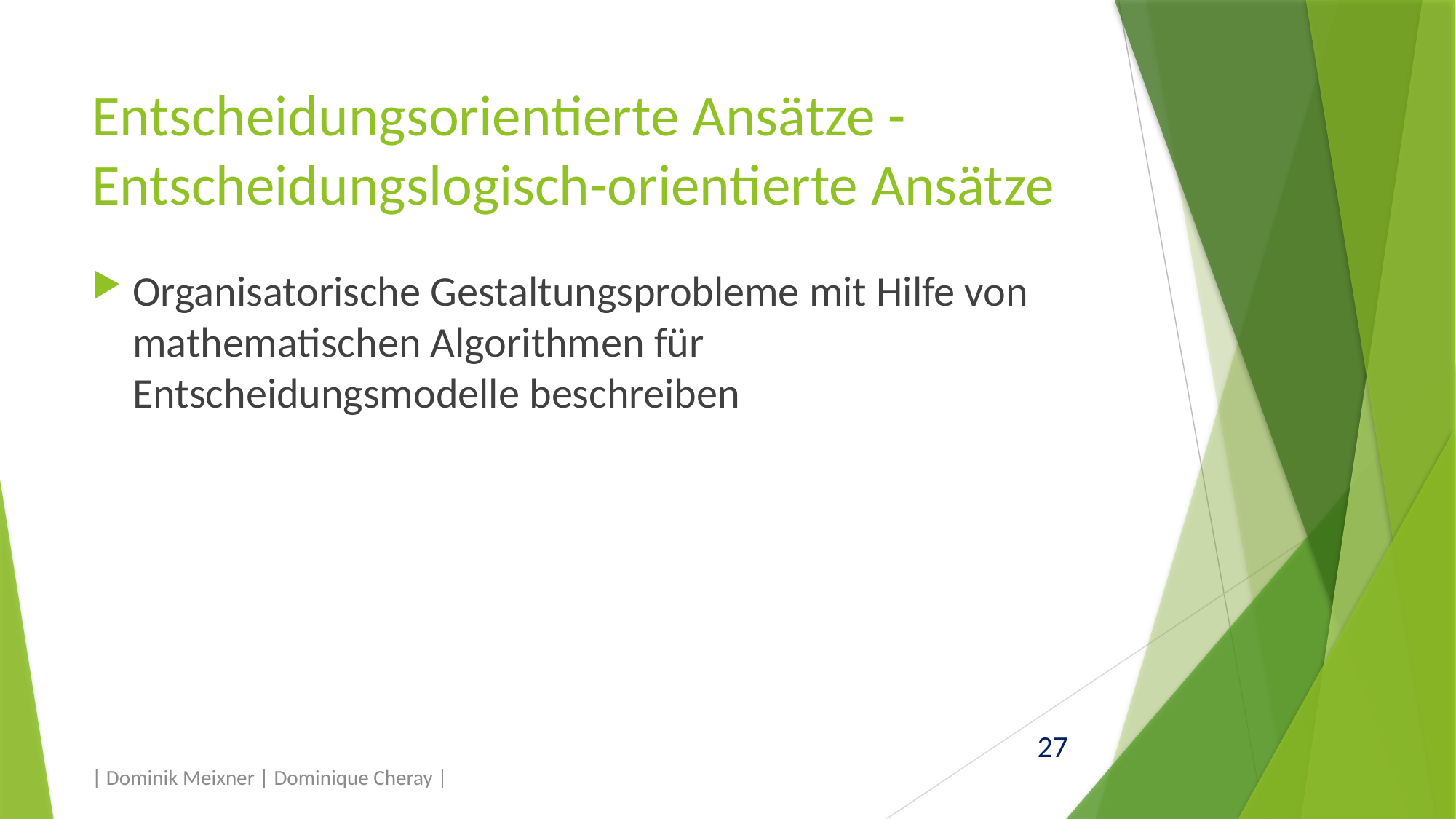

# Entscheidungsorientierte Ansätze -  Entscheidungslogisch-orientierte Ansätze
Organisatorische Gestaltungsprobleme mit Hilfe von mathematischen Algorithmen für Entscheidungsmodelle beschreiben

| Dominik Meixner | Dominique Cheray |